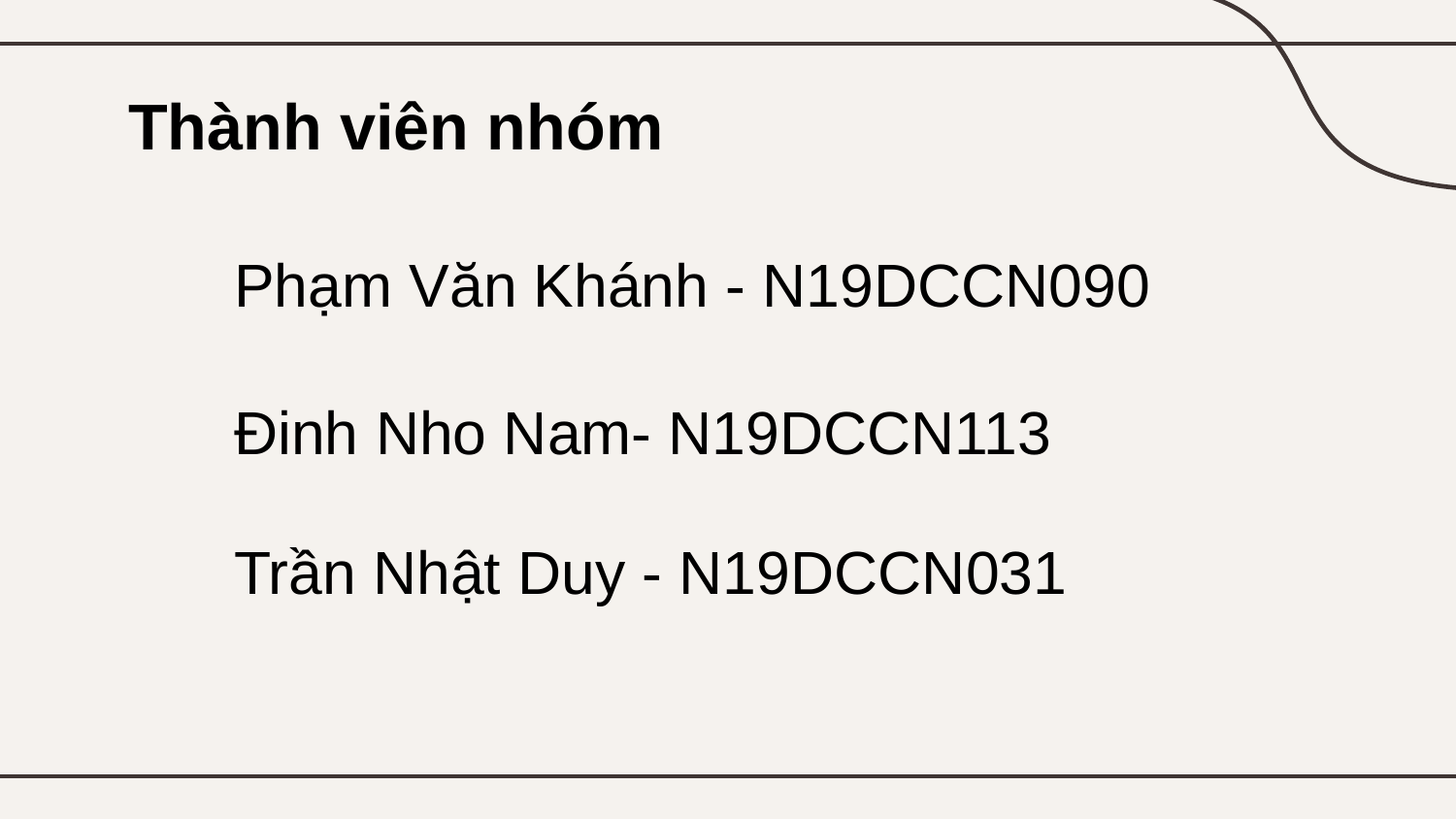

# Thành viên nhóm
Phạm Văn Khánh - N19DCCN090
Đinh Nho Nam- N19DCCN113
Trần Nhật Duy - N19DCCN031